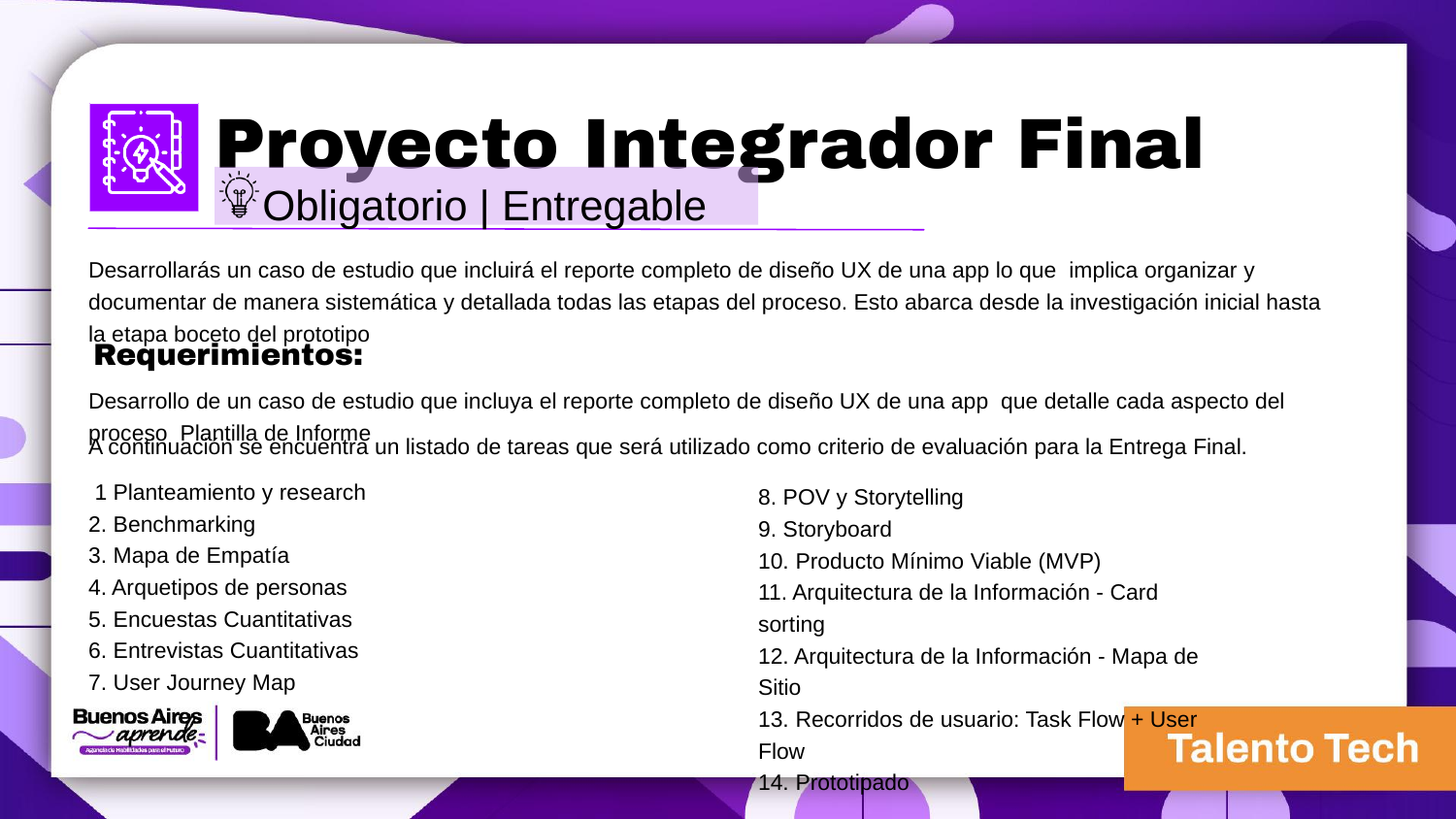

Proyecto Integrador Final

Obligatorio | Entregable

Desarrollarás un caso de estudio que incluirá el reporte completo de diseño UX de una app lo que  implica organizar y documentar de manera sistemática y detallada todas las etapas del proceso. Esto abarca desde la investigación inicial hasta la etapa boceto del prototipo
Requerimientos:
Desarrollo de un caso de estudio que incluya el reporte completo de diseño UX de una app  que detalle cada aspecto del proceso  Plantilla de Informe
A continuación se encuentra un listado de tareas que será utilizado como criterio de evaluación para la Entrega Final.
 1 Planteamiento y research
2. Benchmarking
3. Mapa de Empatía
4. Arquetipos de personas
5. Encuestas Cuantitativas
6. Entrevistas Cuantitativas
7. User Journey Map

8. POV y Storytelling
9. Storyboard
10. Producto Mínimo Viable (MVP)
11. Arquitectura de la Información - Card sorting
12. Arquitectura de la Información - Mapa de Sitio
13. Recorridos de usuario: Task Flow + User Flow
14. Prototipado